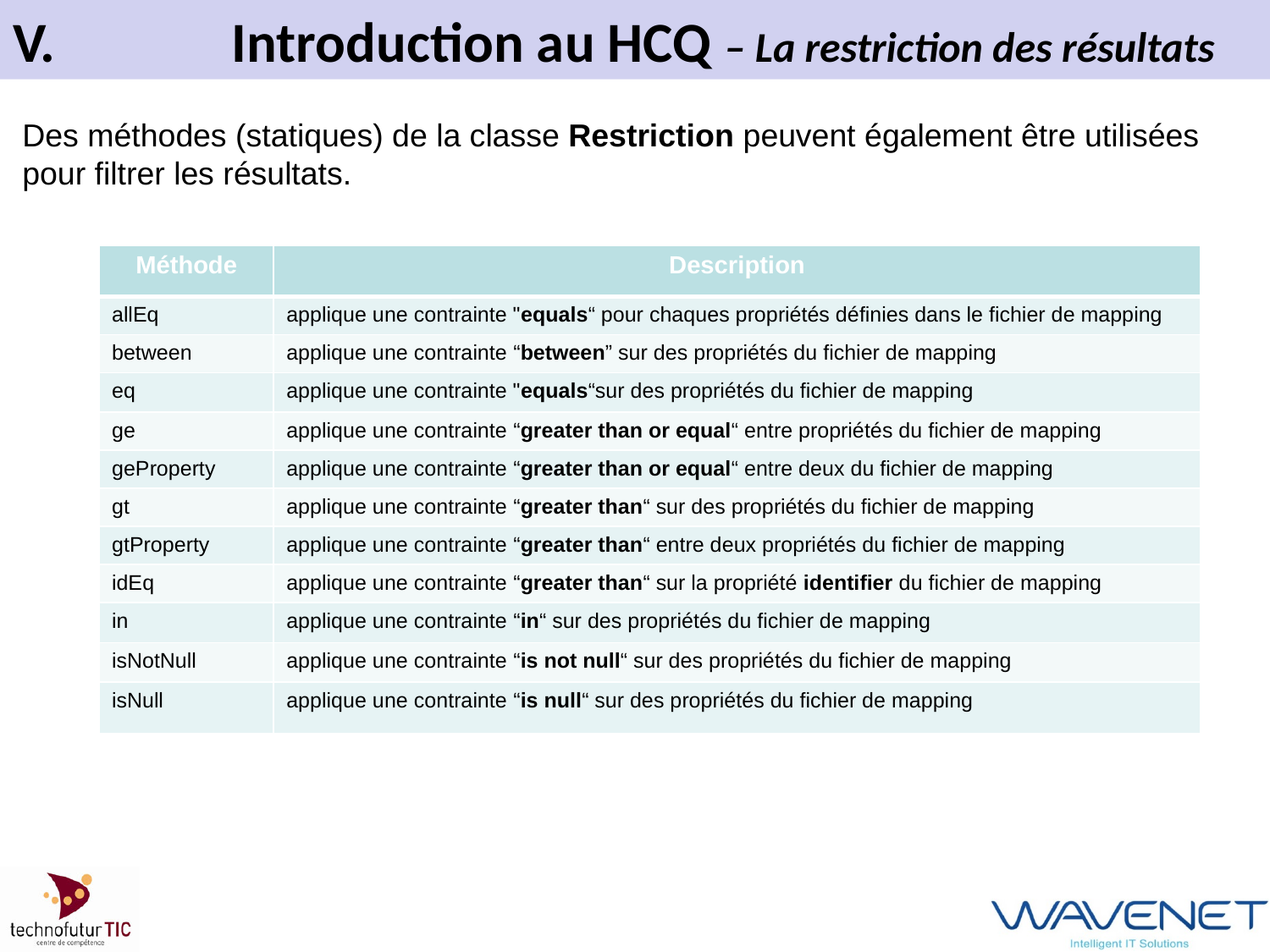

# V.		 Introduction au HCQ – La restriction des résultats
Des méthodes (statiques) de la classe Restriction peuvent également être utilisées pour filtrer les résultats.
| Méthode | Description |
| --- | --- |
| allEq | applique une contrainte "equals“ pour chaques propriétés définies dans le fichier de mapping |
| between | applique une contrainte “between” sur des propriétés du fichier de mapping |
| eq | applique une contrainte "equals“sur des propriétés du fichier de mapping |
| ge | applique une contrainte “greater than or equal“ entre propriétés du fichier de mapping |
| geProperty | applique une contrainte “greater than or equal“ entre deux du fichier de mapping |
| gt | applique une contrainte “greater than“ sur des propriétés du fichier de mapping |
| gtProperty | applique une contrainte “greater than“ entre deux propriétés du fichier de mapping |
| idEq | applique une contrainte “greater than“ sur la propriété identifier du fichier de mapping |
| in | applique une contrainte “in“ sur des propriétés du fichier de mapping |
| isNotNull | applique une contrainte “is not null“ sur des propriétés du fichier de mapping |
| isNull | applique une contrainte “is null“ sur des propriétés du fichier de mapping |